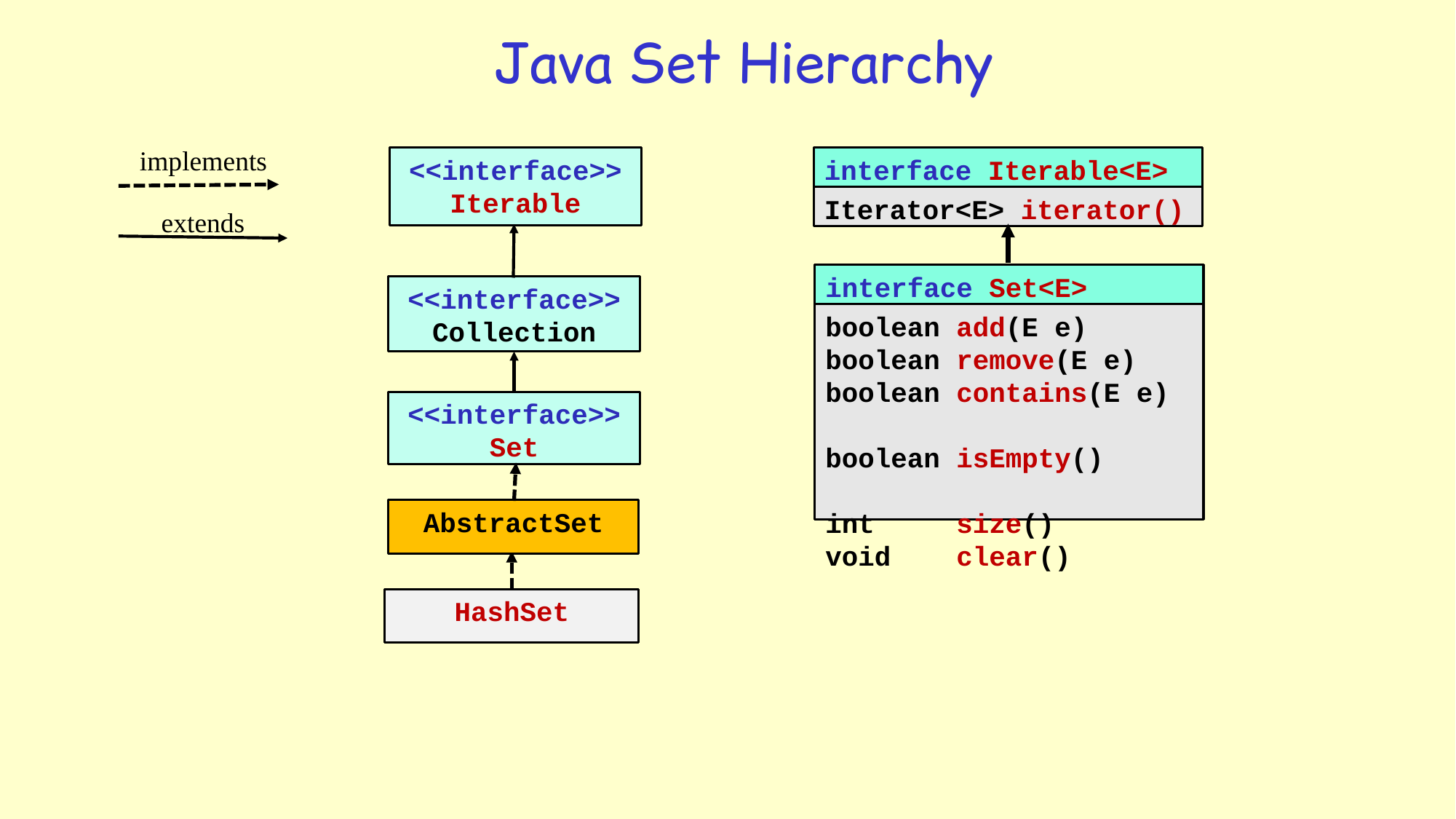

# Java Set Hierarchy
implements
<<interface>>
Iterable
interface Iterable<E>
Iterator<E> iterator()

extends
interface Set<E>
<<interface>>
Collection
boolean add(E e)
boolean remove(E e)
boolean contains(E e)
boolean isEmpty()
int     size()
void    clear()
<<interface>>
Set
AbstractSet
HashSet